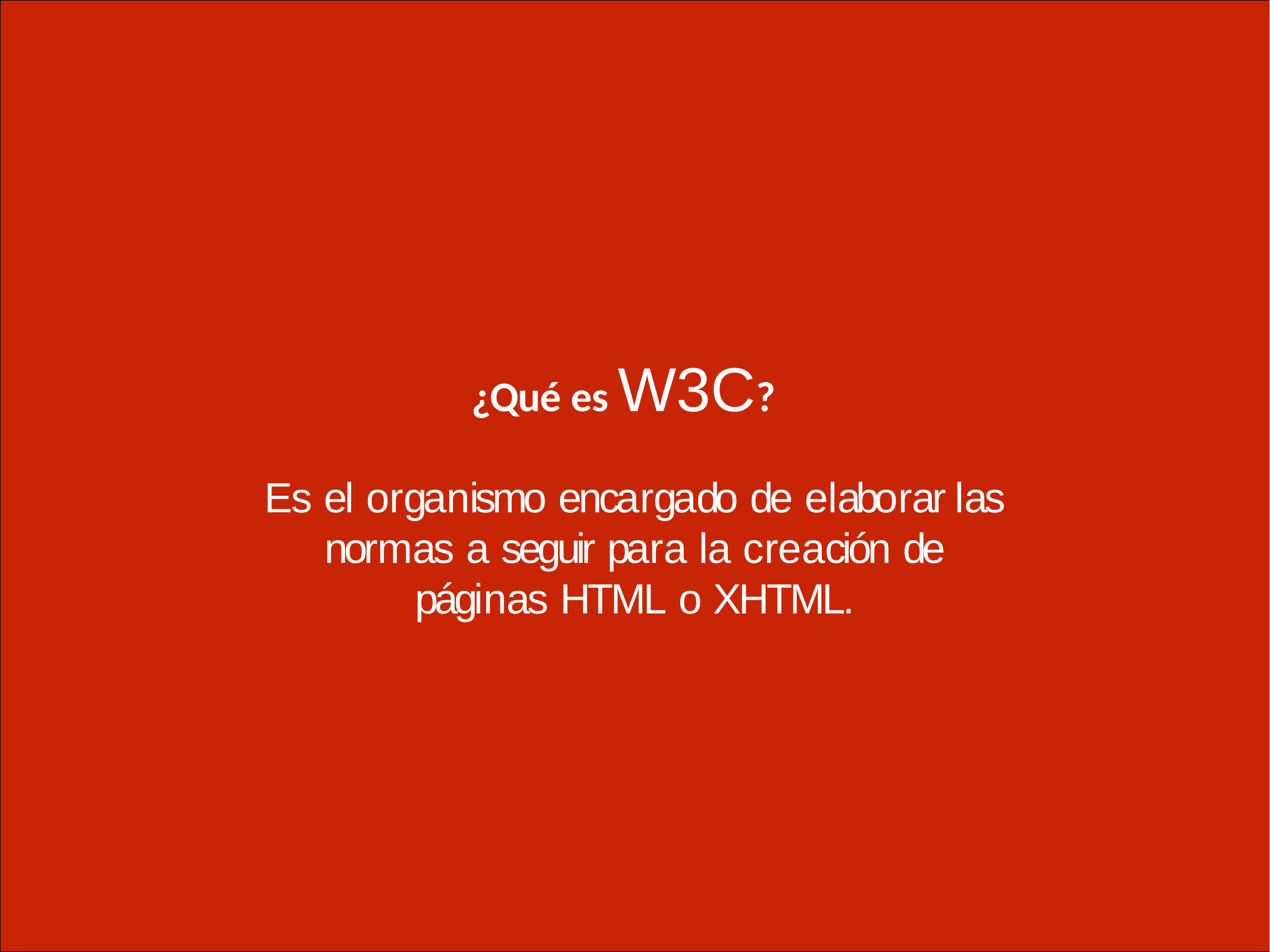

¿Qué es W3C?
Es el organismo encargado de elaborar las normas a seguir para la creación de páginas HTML o XHTML.